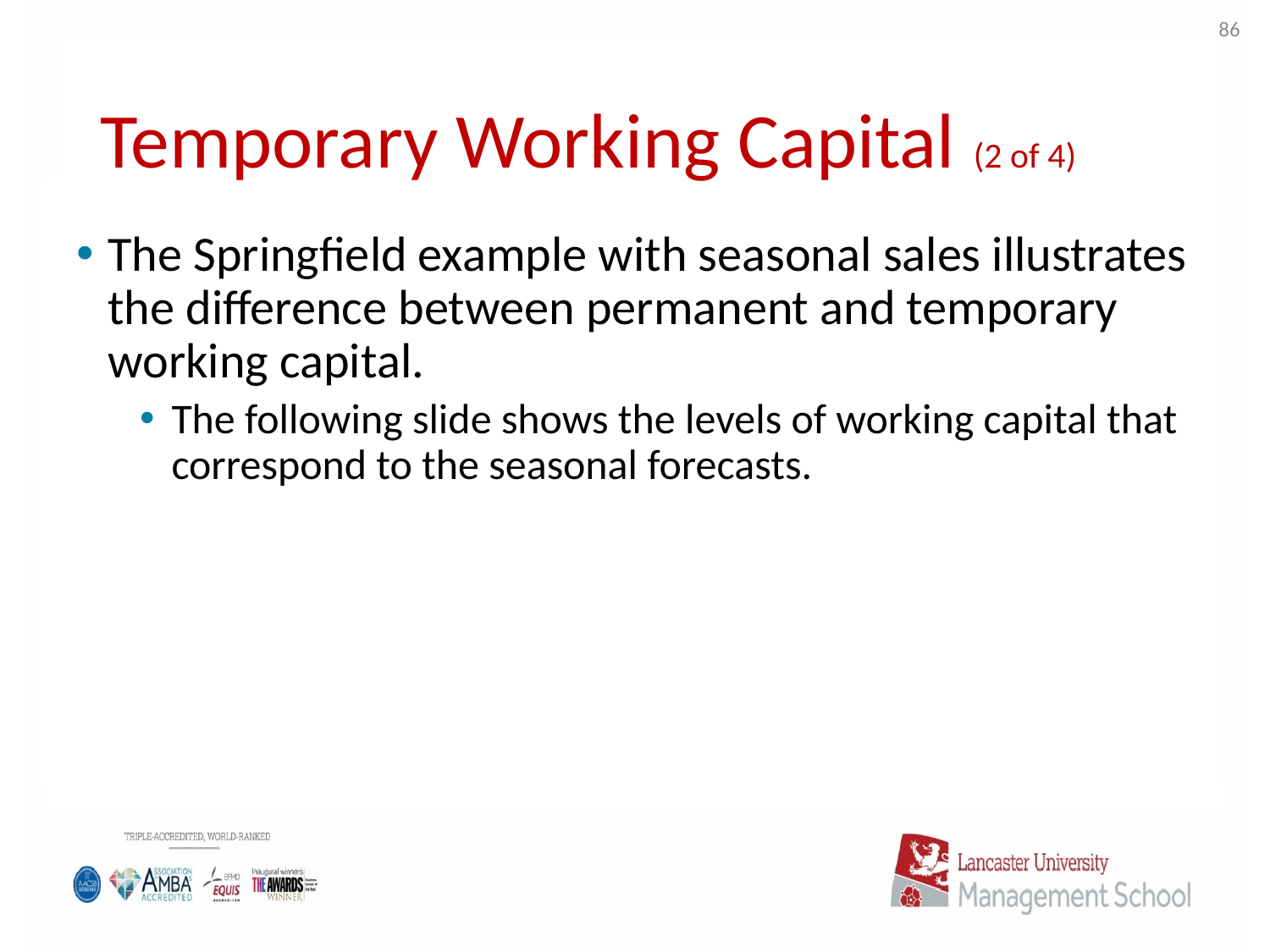

86
# Temporary Working Capital (2 of 4)
The Springfield example with seasonal sales illustrates the difference between permanent and temporary working capital.
The following slide shows the levels of working capital that correspond to the seasonal forecasts.